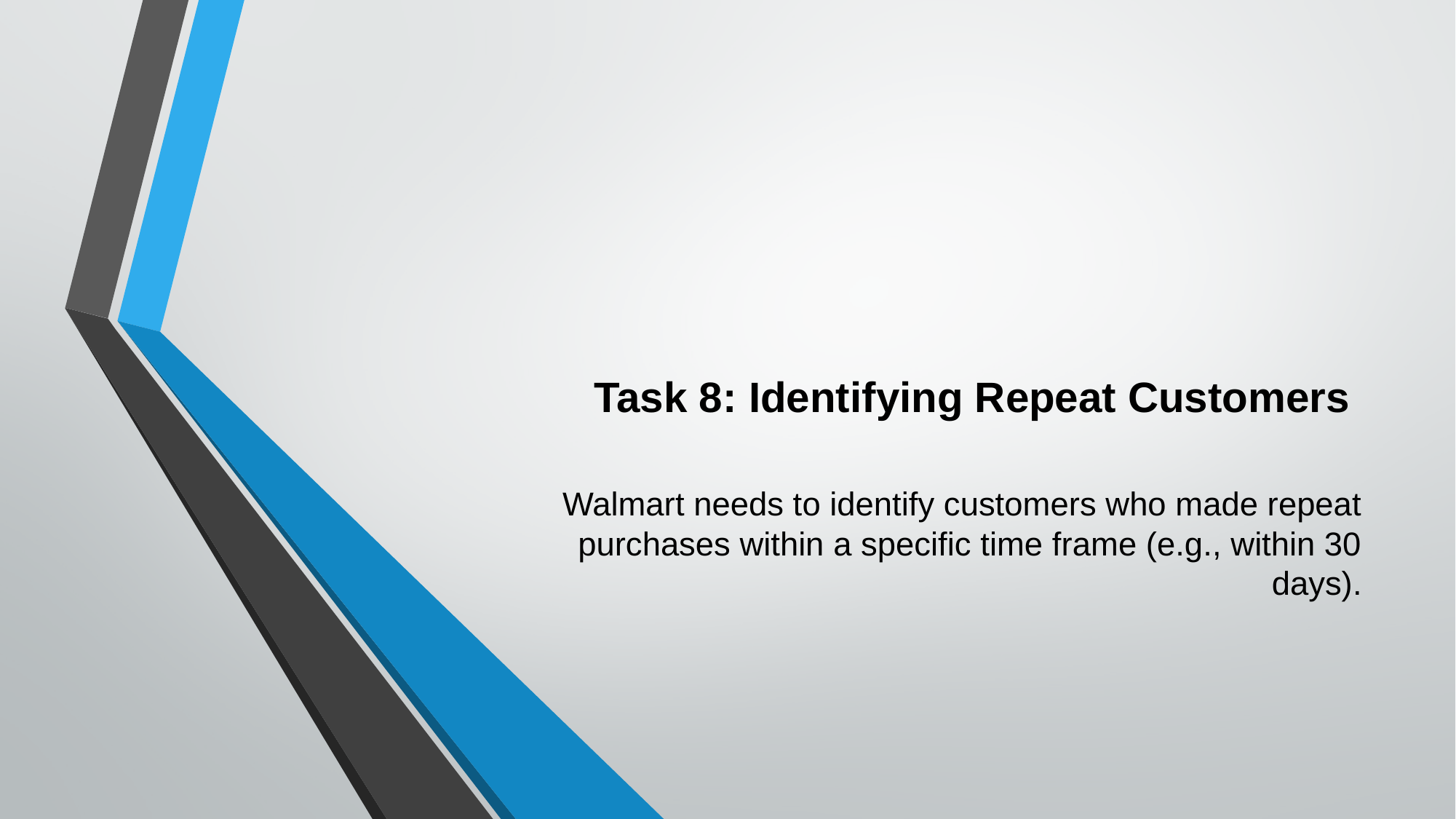

# Task 8: Identifying Repeat Customers
Walmart needs to identify customers who made repeat purchases within a specific time frame (e.g., within 30
days).